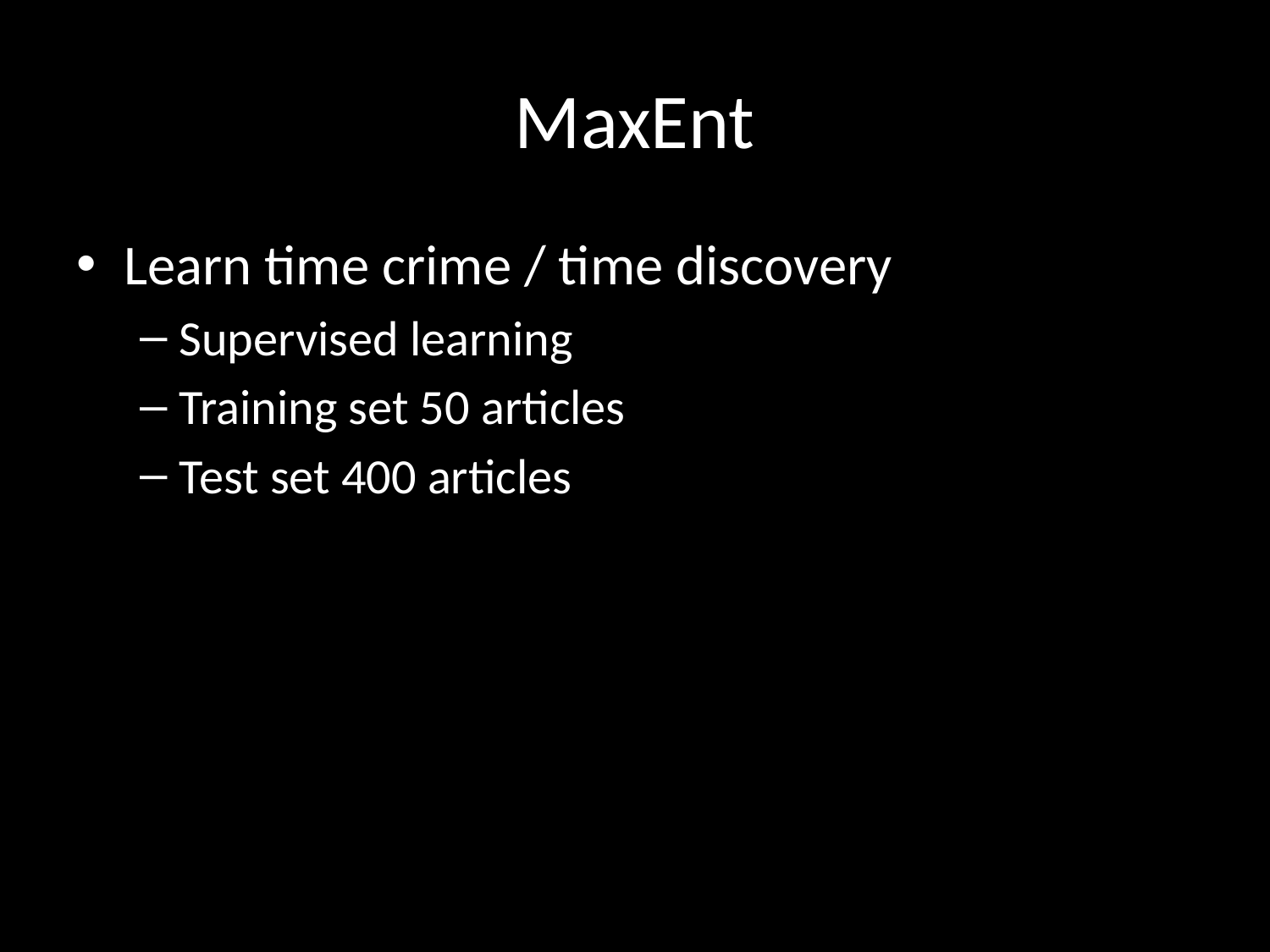

# MaxEnt
Learn time crime / time discovery
Supervised learning
Training set 50 articles
Test set 400 articles